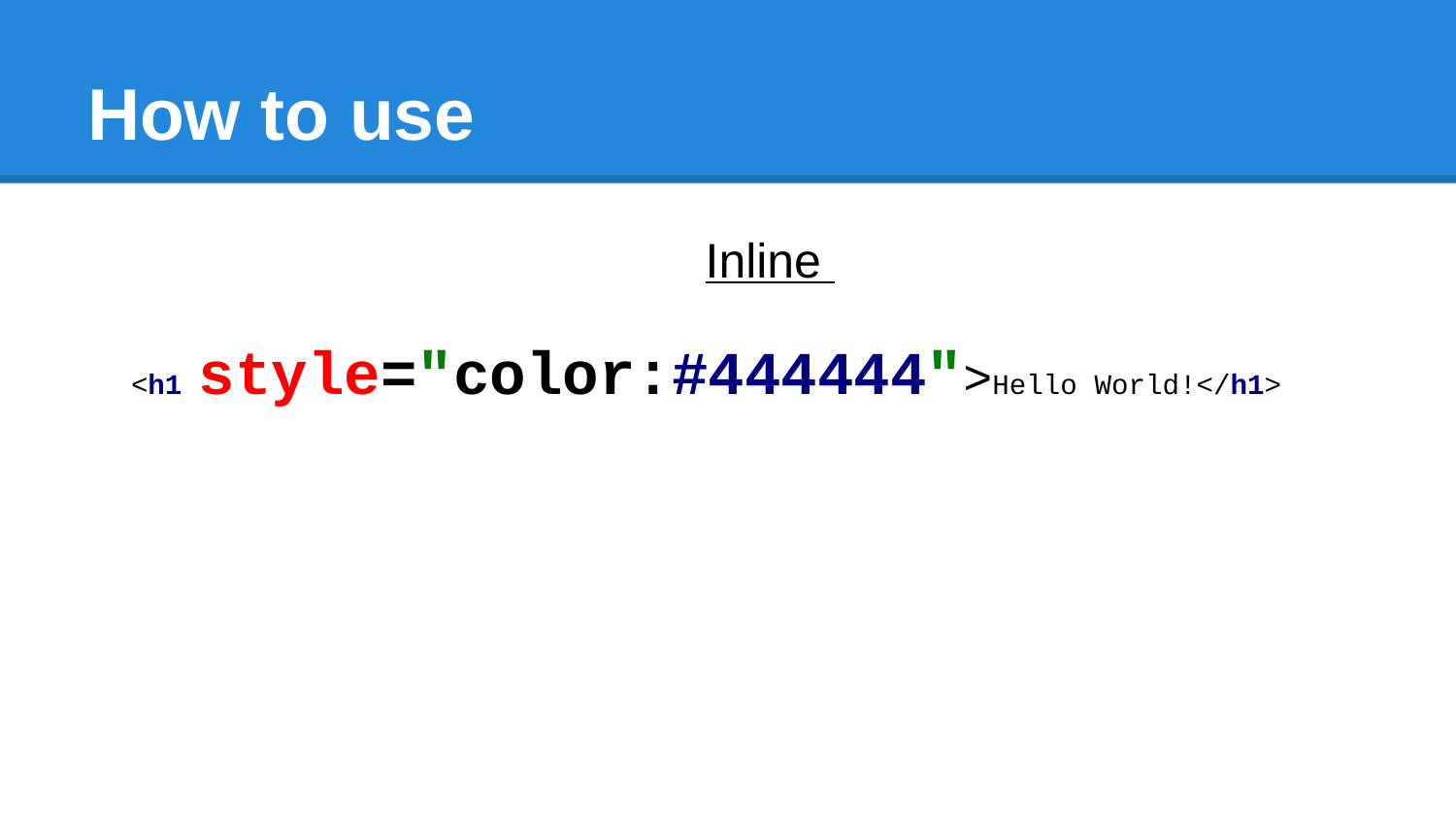

# How to use
Inline
<h1 style="color:#444444">Hello World!</h1>